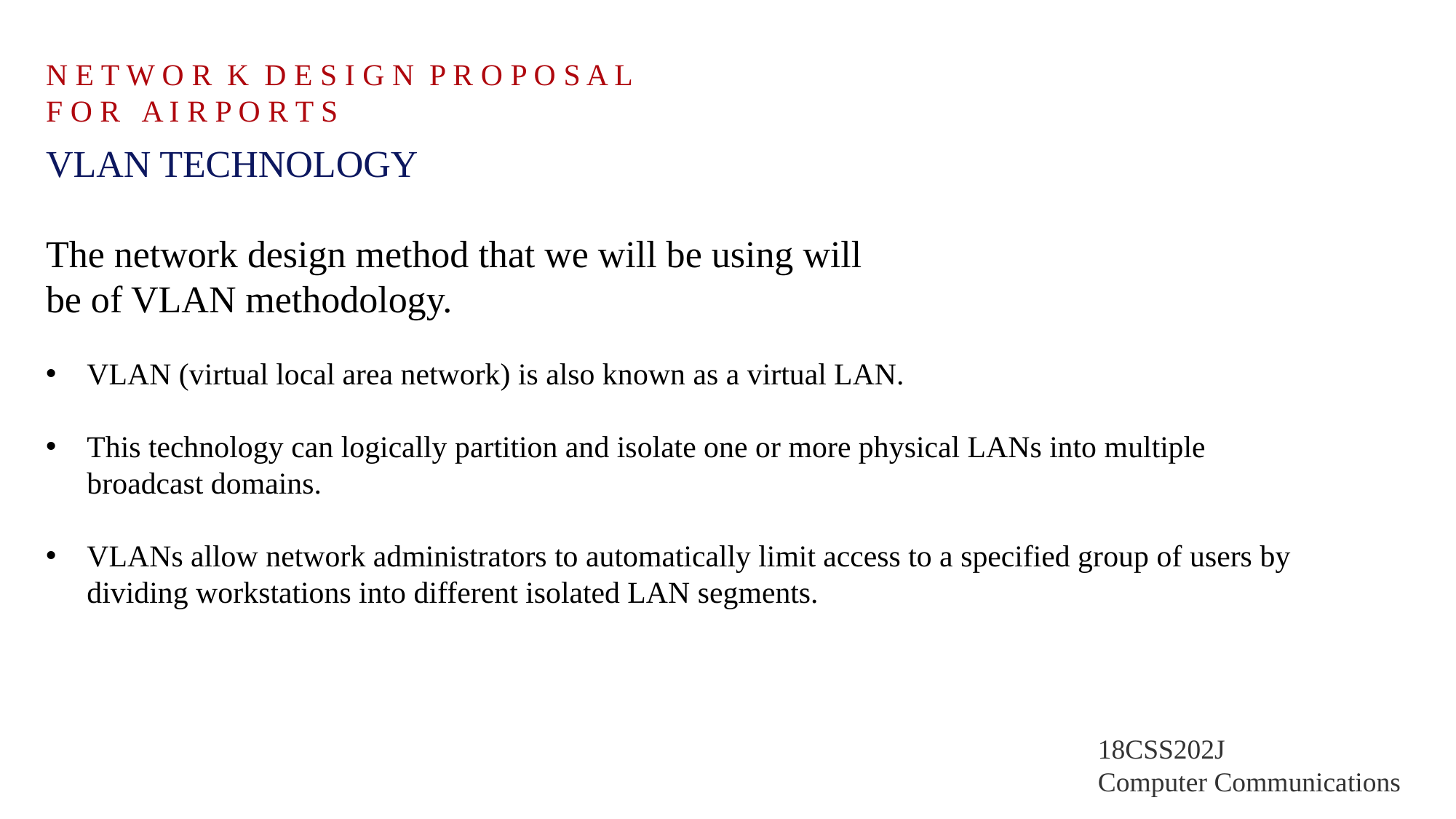

N E T W O R  K  D E S I G N  P R O P O S A L
F O R   A I R P O R T S
VLAN TECHNOLOGY
The network design method that we will be using will
be of VLAN methodology.
VLAN (virtual local area network) is also known as a virtual LAN.

This technology can logically partition and isolate one or more physical LANs into multiple broadcast domains.

VLANs allow network administrators to automatically limit access to a specified group of users by dividing workstations into different isolated LAN segments.

18CSS202J
Computer Communications